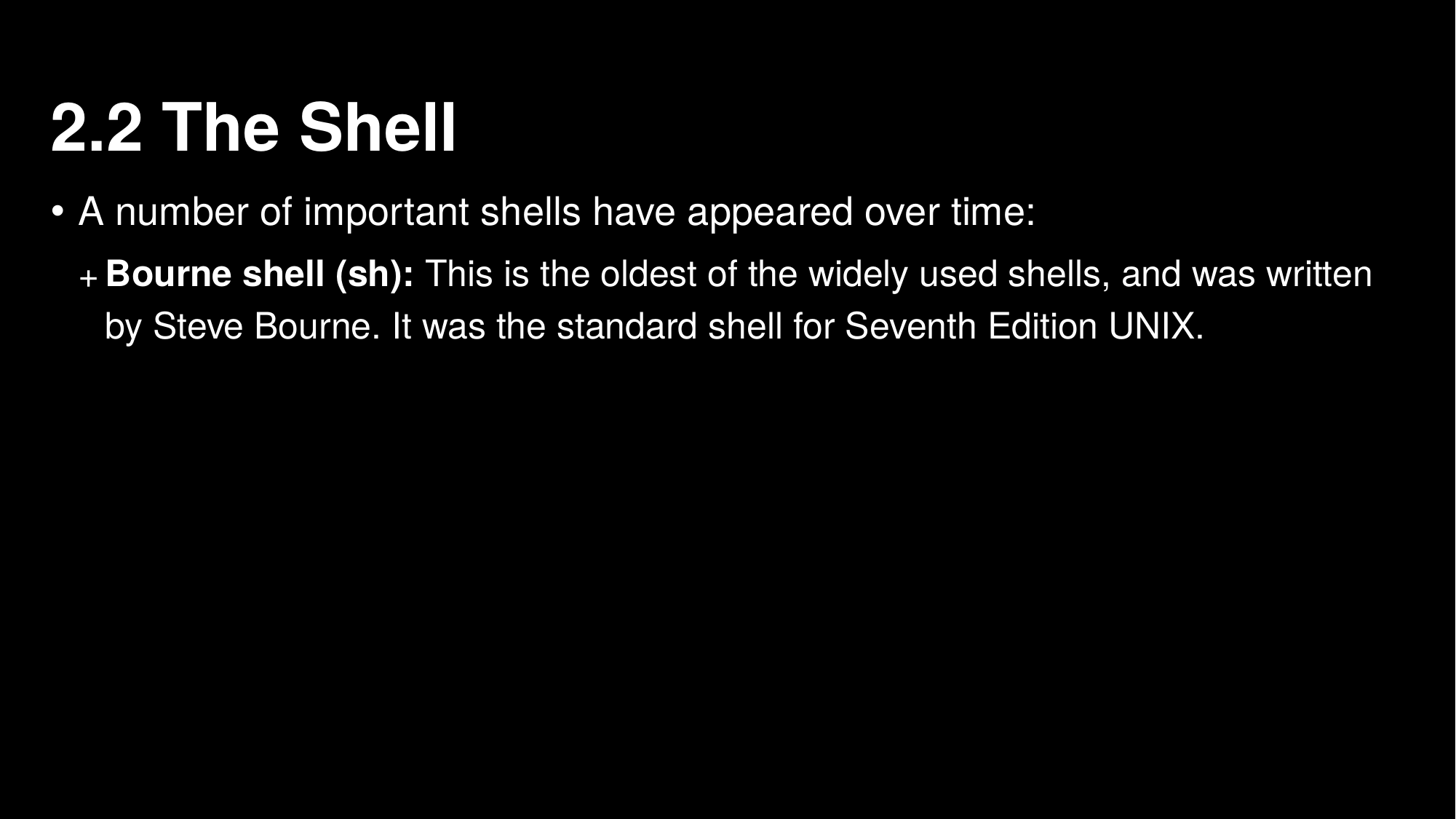

# 2.2 The Shell
A number of important shells have appeared over time:
Bourne shell (sh): This is the oldest of the widely used shells, and was written by Steve Bourne. It was the standard shell for Seventh Edition UNIX.